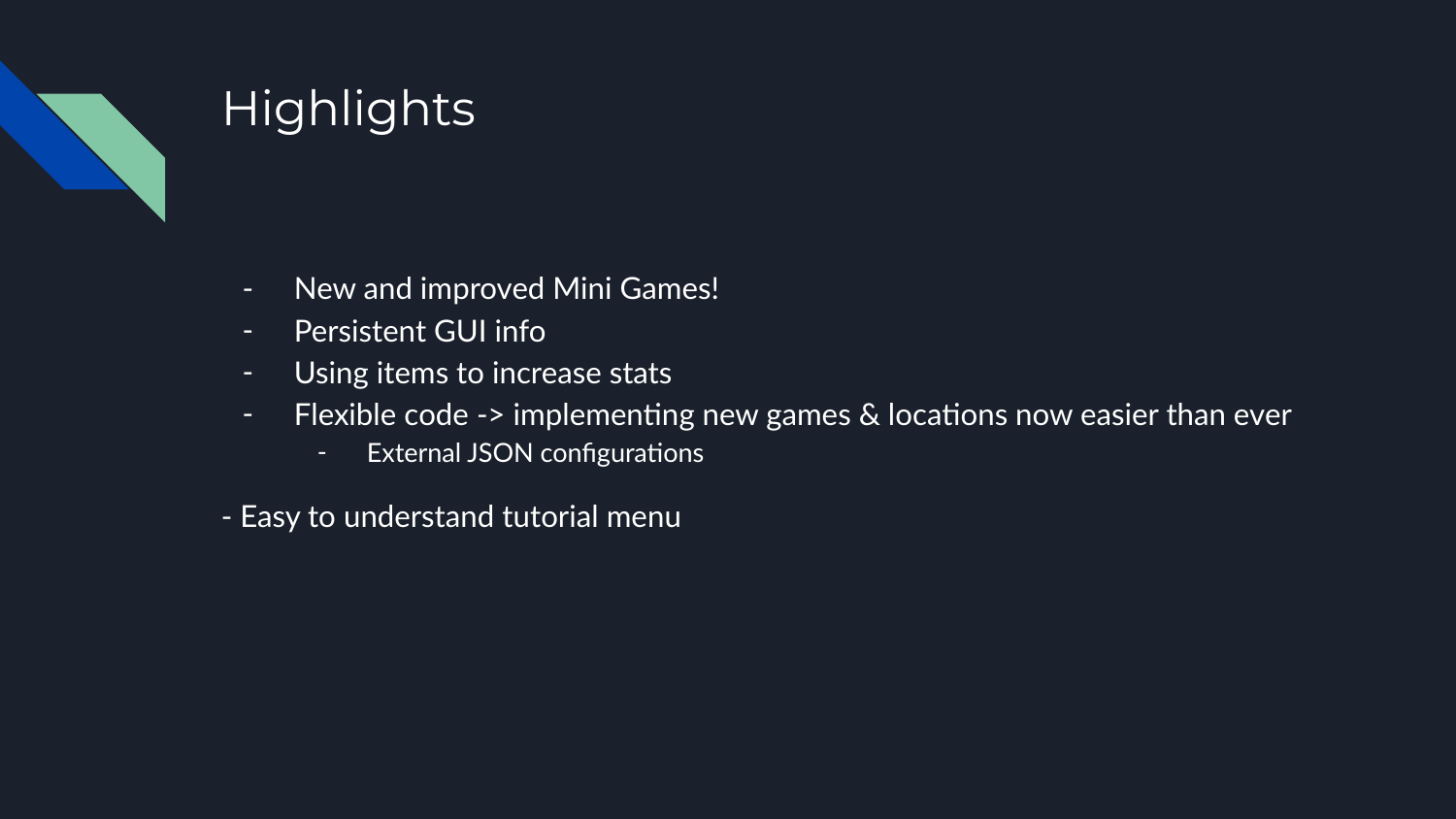

# Highlights
New and improved Mini Games!
Persistent GUI info
Using items to increase stats
Flexible code -> implementing new games & locations now easier than ever
External JSON configurations
- Easy to understand tutorial menu